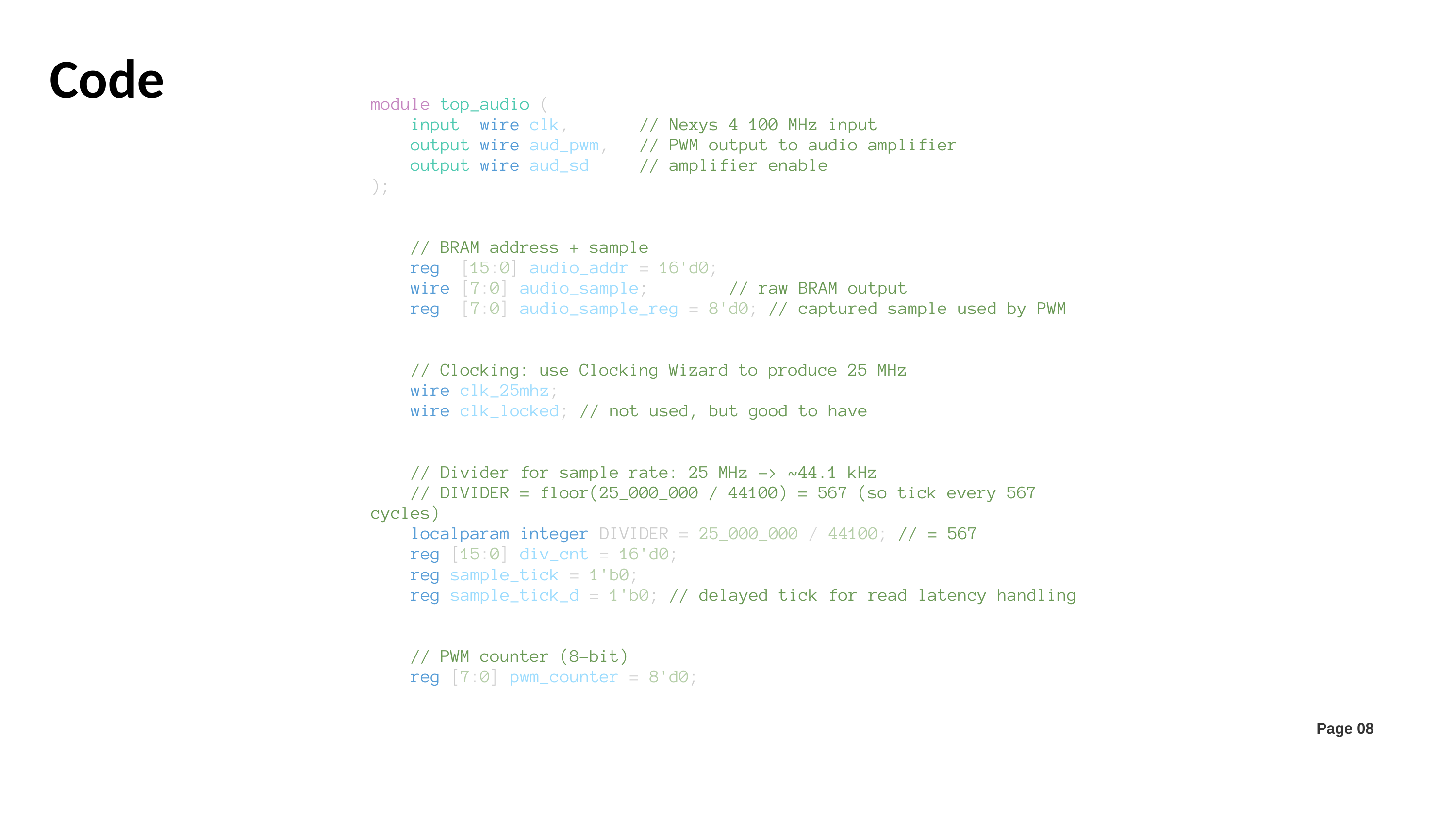

Code
module top_audio (
    input  wire clk,       // Nexys 4 100 MHz input
    output wire aud_pwm,   // PWM output to audio amplifier
    output wire aud_sd     // amplifier enable
);

    // BRAM address + sample
    reg  [15:0] audio_addr = 16'd0;
    wire [7:0] audio_sample;        // raw BRAM output
    reg  [7:0] audio_sample_reg = 8'd0; // captured sample used by PWM

    // Clocking: use Clocking Wizard to produce 25 MHz
    wire clk_25mhz;
    wire clk_locked; // not used, but good to have

    // Divider for sample rate: 25 MHz -> ~44.1 kHz
    // DIVIDER = floor(25_000_000 / 44100) = 567 (so tick every 567 cycles)
    localparam integer DIVIDER = 25_000_000 / 44100; // = 567
    reg [15:0] div_cnt = 16'd0;
    reg sample_tick = 1'b0;
    reg sample_tick_d = 1'b0; // delayed tick for read latency handling

    // PWM counter (8-bit)
    reg [7:0] pwm_counter = 8'd0;

Page 08